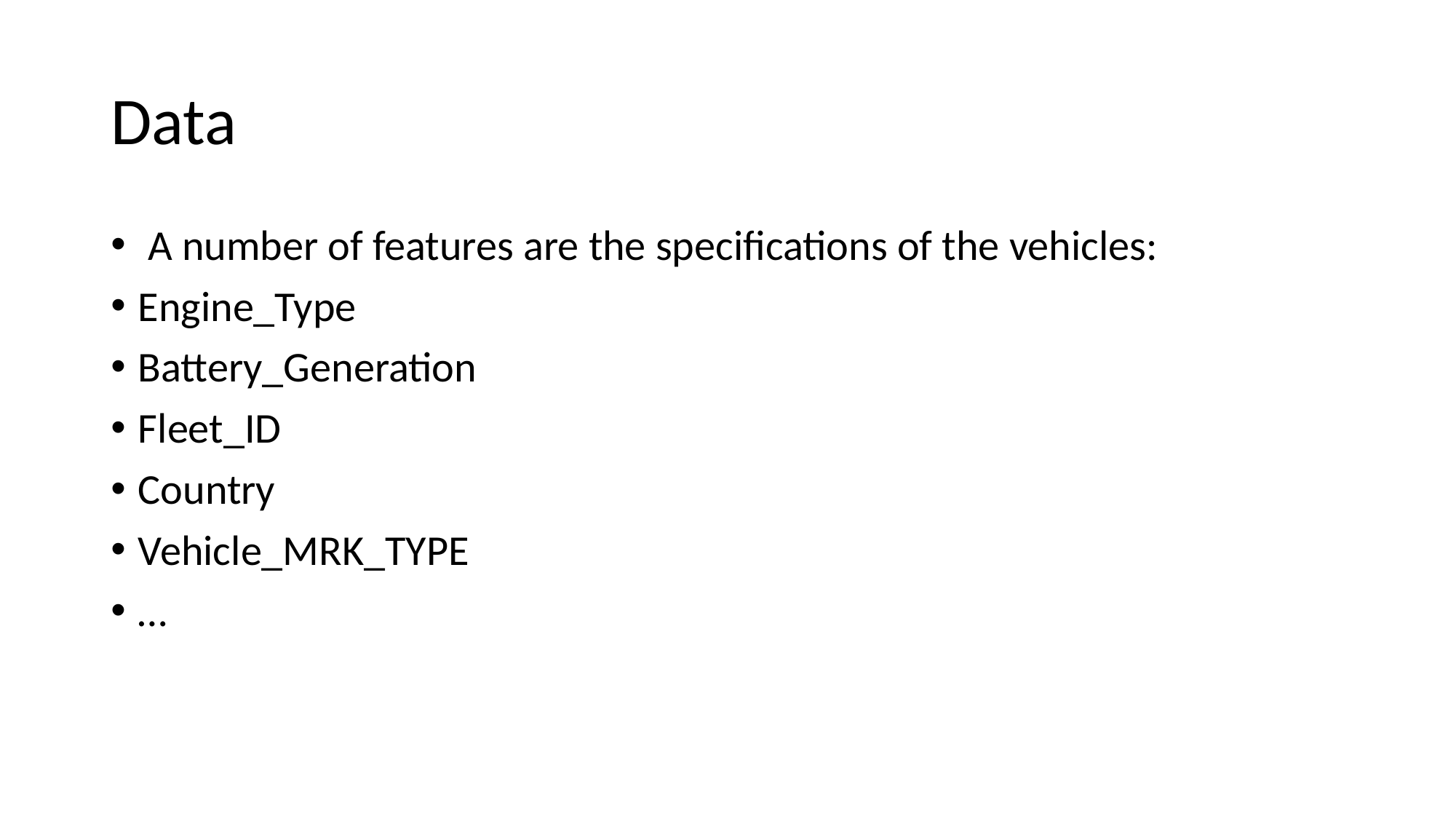

# Data
 A number of features are the specifications of the vehicles:
Engine_Type
Battery_Generation
Fleet_ID
Country
Vehicle_MRK_TYPE
…